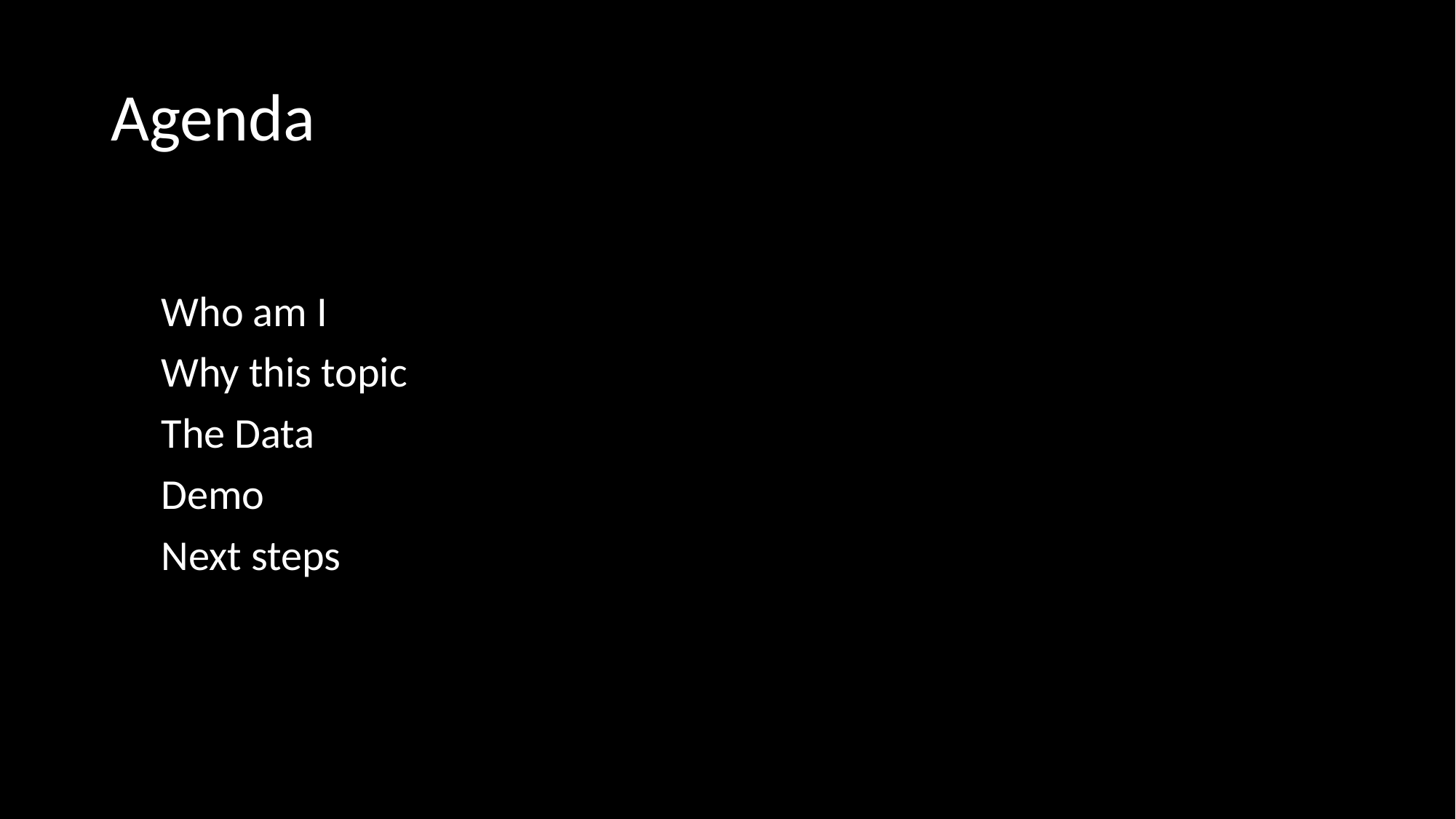

# Agenda

Who am I
Why this topic
The Data
Demo
Next steps